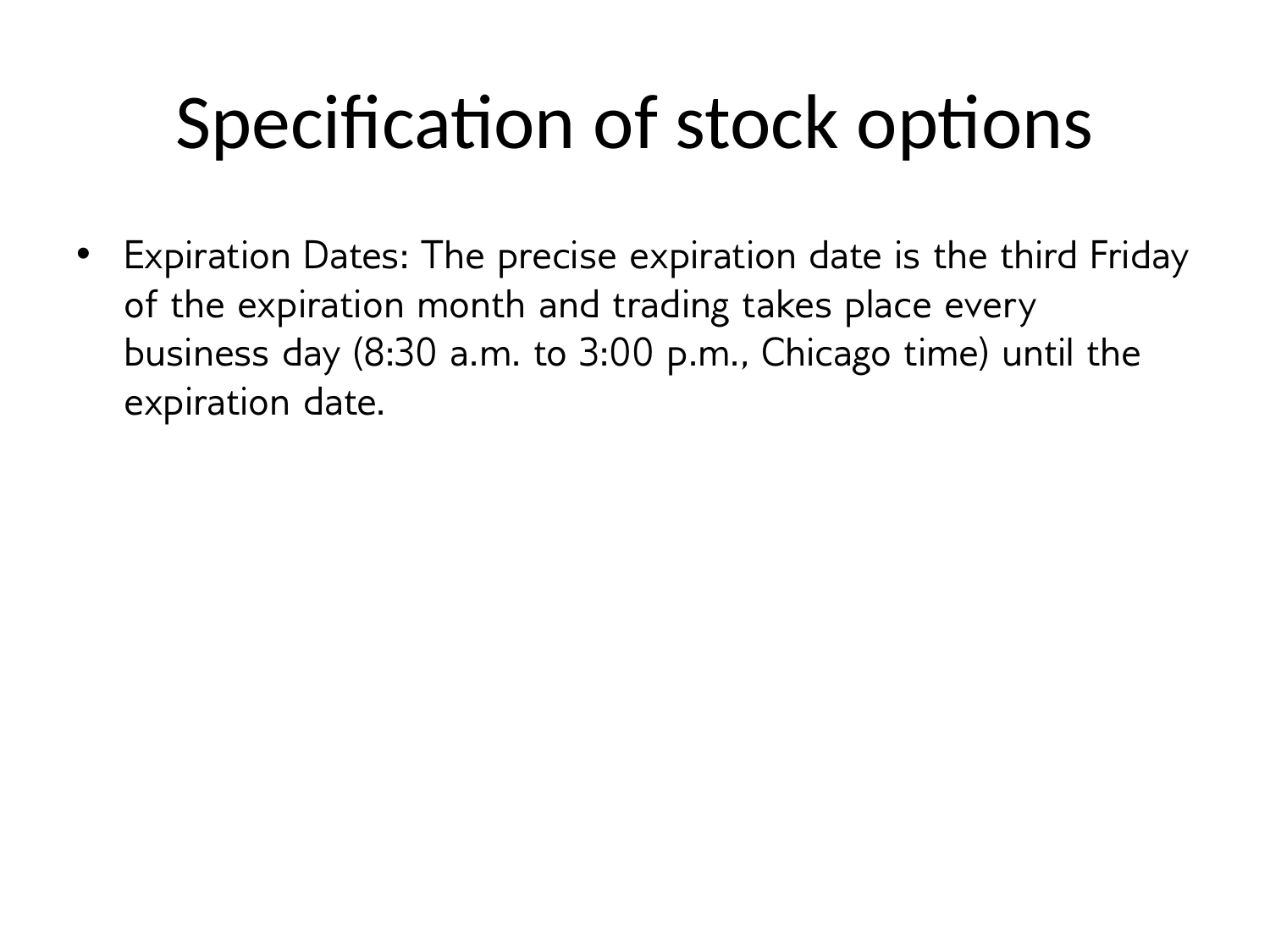

# Specification of stock options
Expiration Dates: The precise expiration date is the third Friday of the expiration month and trading takes place every business day (8:30 a.m. to 3:00 p.m., Chicago time) until the expiration date.